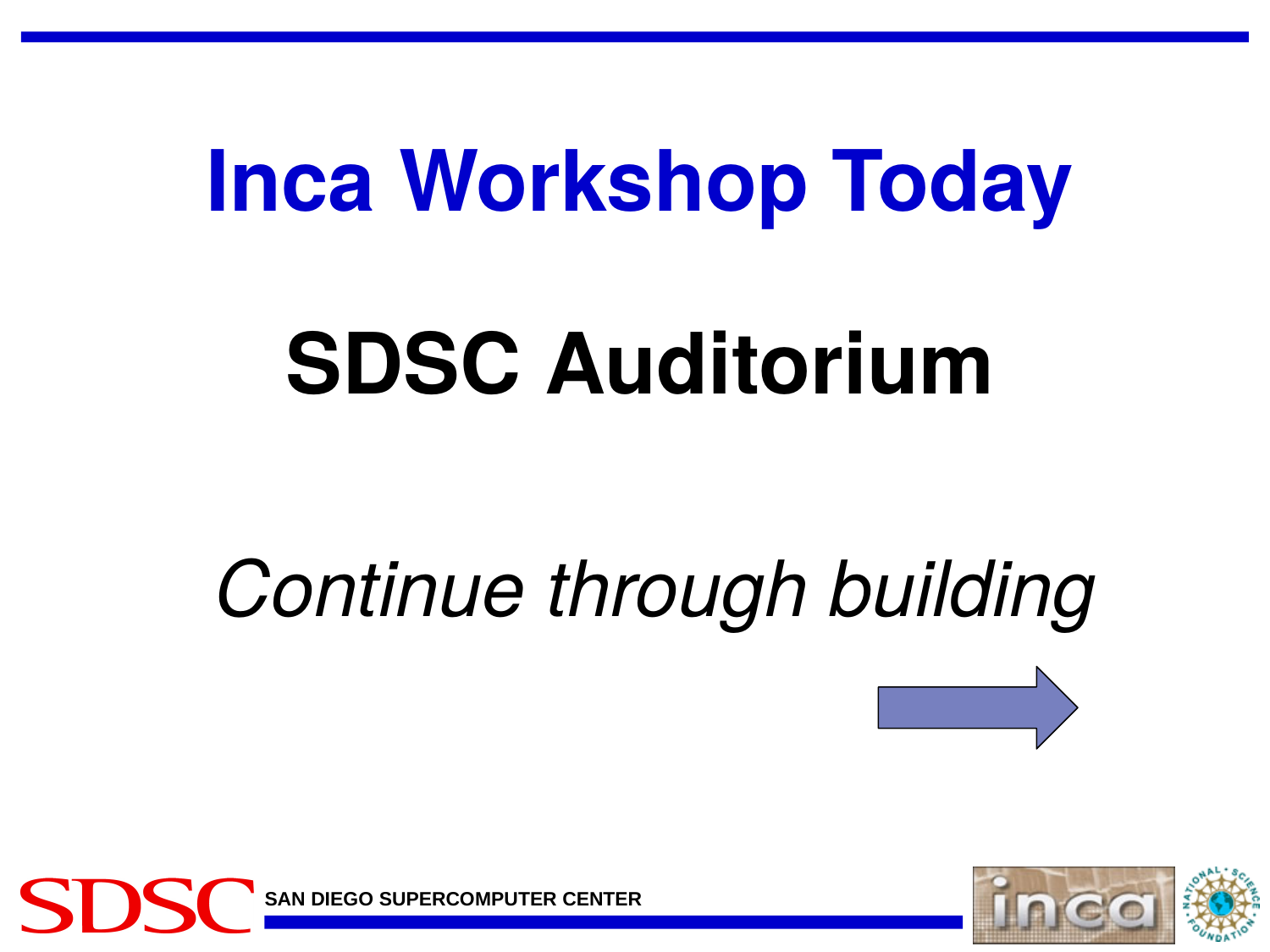

# Inca Workshop Today SDSC Auditorium
Continue through building